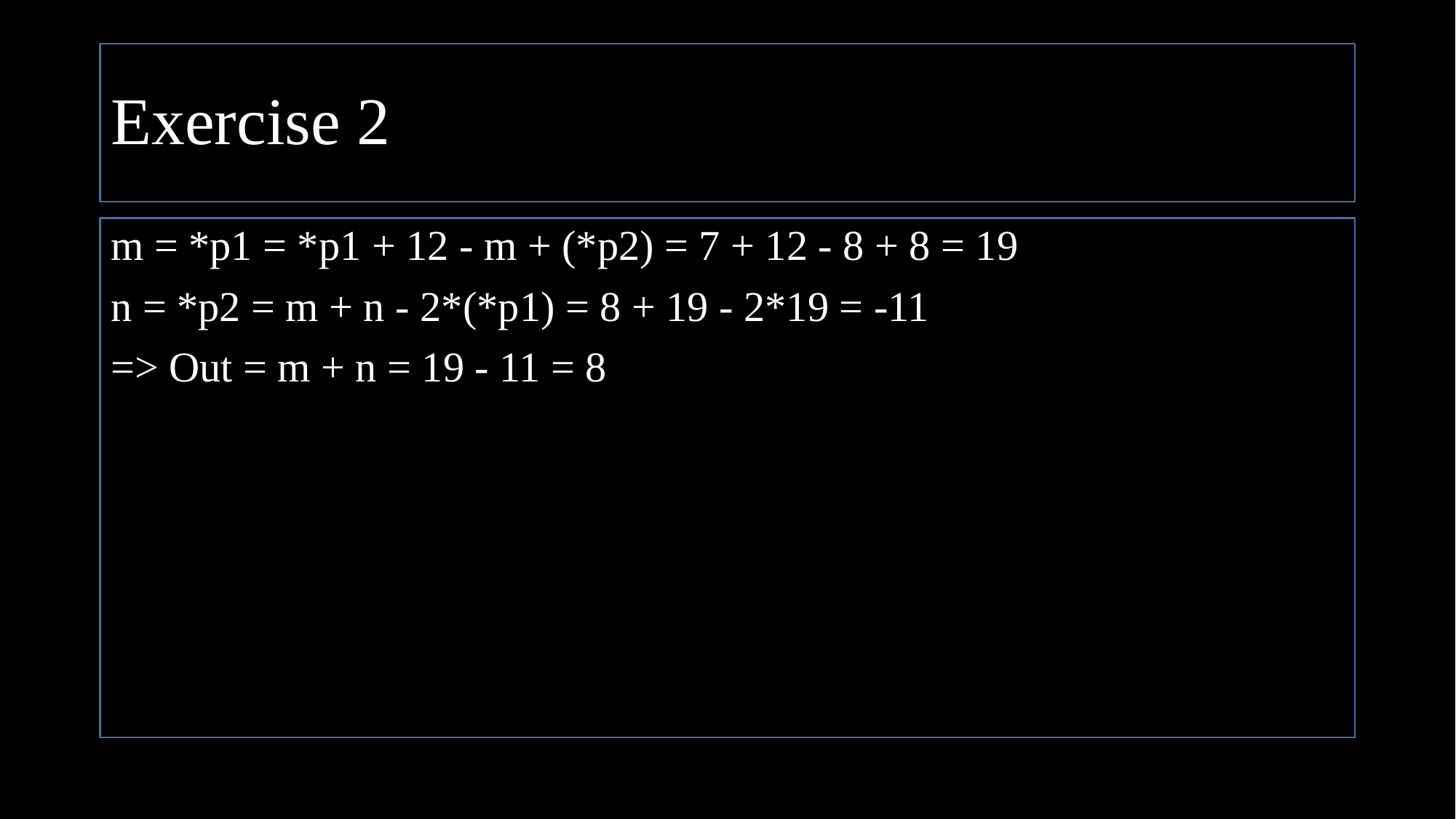

# Exercise 2
m = *p1 = *p1 + 12 - m + (*p2) = 7 + 12 - 8 + 8 = 19
n = *p2 = m + n - 2*(*p1) = 8 + 19 - 2*19 = -11
=> Out = m + n = 19 - 11 = 8